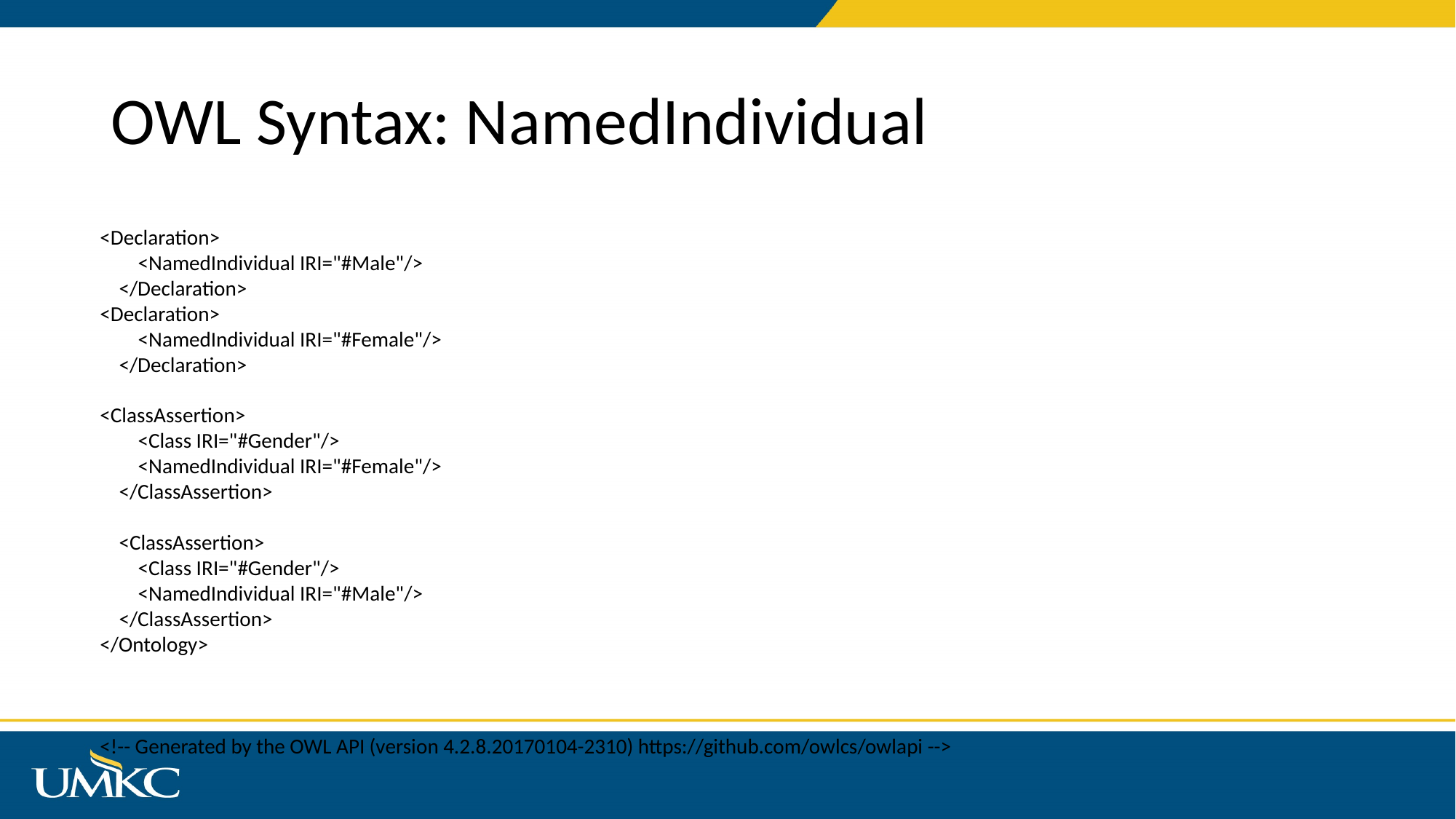

# OWL Syntax: NamedIndividual
<Declaration>
        <NamedIndividual IRI="#Male"/>
    </Declaration>
<Declaration>
        <NamedIndividual IRI="#Female"/>
    </Declaration>

<ClassAssertion>
        <Class IRI="#Gender"/>
        <NamedIndividual IRI="#Female"/>
    </ClassAssertion>

    <ClassAssertion>
        <Class IRI="#Gender"/>
        <NamedIndividual IRI="#Male"/>
    </ClassAssertion>
</Ontology>

<!-- Generated by the OWL API (version 4.2.8.20170104-2310) https://github.com/owlcs/owlapi -->